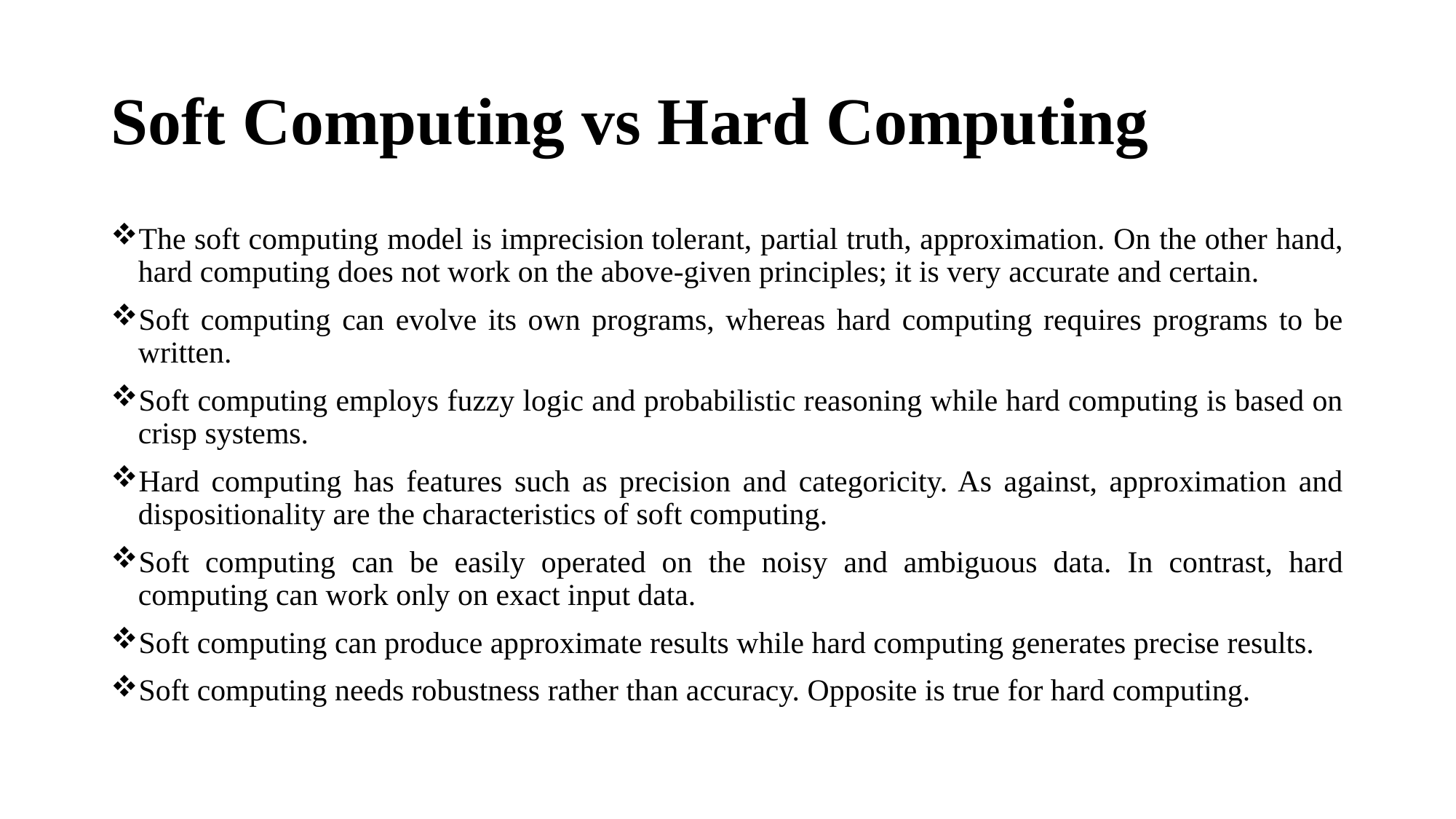

# Soft Computing vs Hard Computing
The soft computing model is imprecision tolerant, partial truth, approximation. On the other hand, hard computing does not work on the above-given principles; it is very accurate and certain.
Soft computing can evolve its own programs, whereas hard computing requires programs to be written.
Soft computing employs fuzzy logic and probabilistic reasoning while hard computing is based on crisp systems.
Hard computing has features such as precision and categoricity. As against, approximation and dispositionality are the characteristics of soft computing.
Soft computing can be easily operated on the noisy and ambiguous data. In contrast, hard computing can work only on exact input data.
Soft computing can produce approximate results while hard computing generates precise results.
Soft computing needs robustness rather than accuracy. Opposite is true for hard computing.